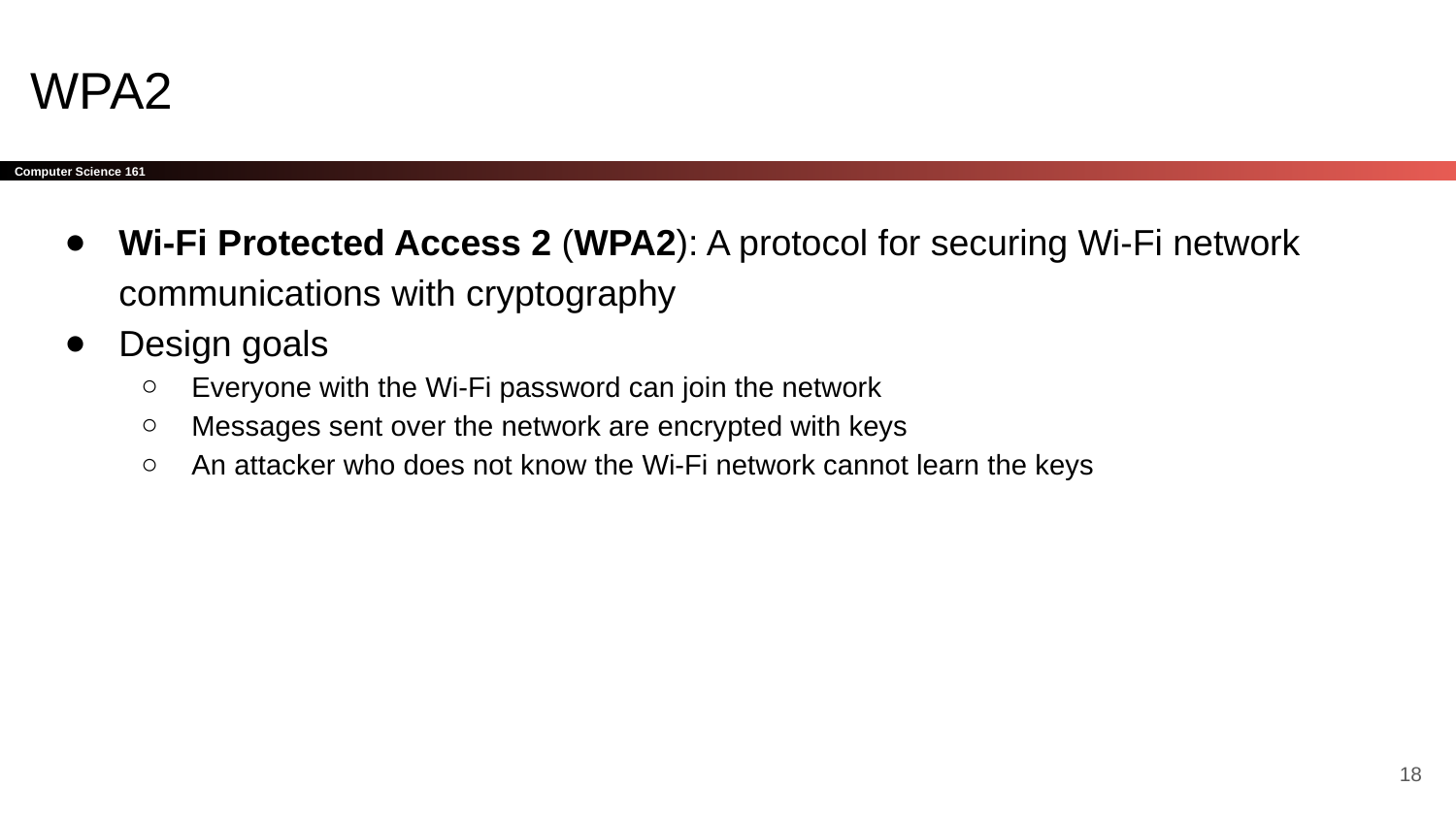

# WPA2
Wi-Fi Protected Access 2 (WPA2): A protocol for securing Wi-Fi network communications with cryptography
Design goals
Everyone with the Wi-Fi password can join the network
Messages sent over the network are encrypted with keys
An attacker who does not know the Wi-Fi network cannot learn the keys
18